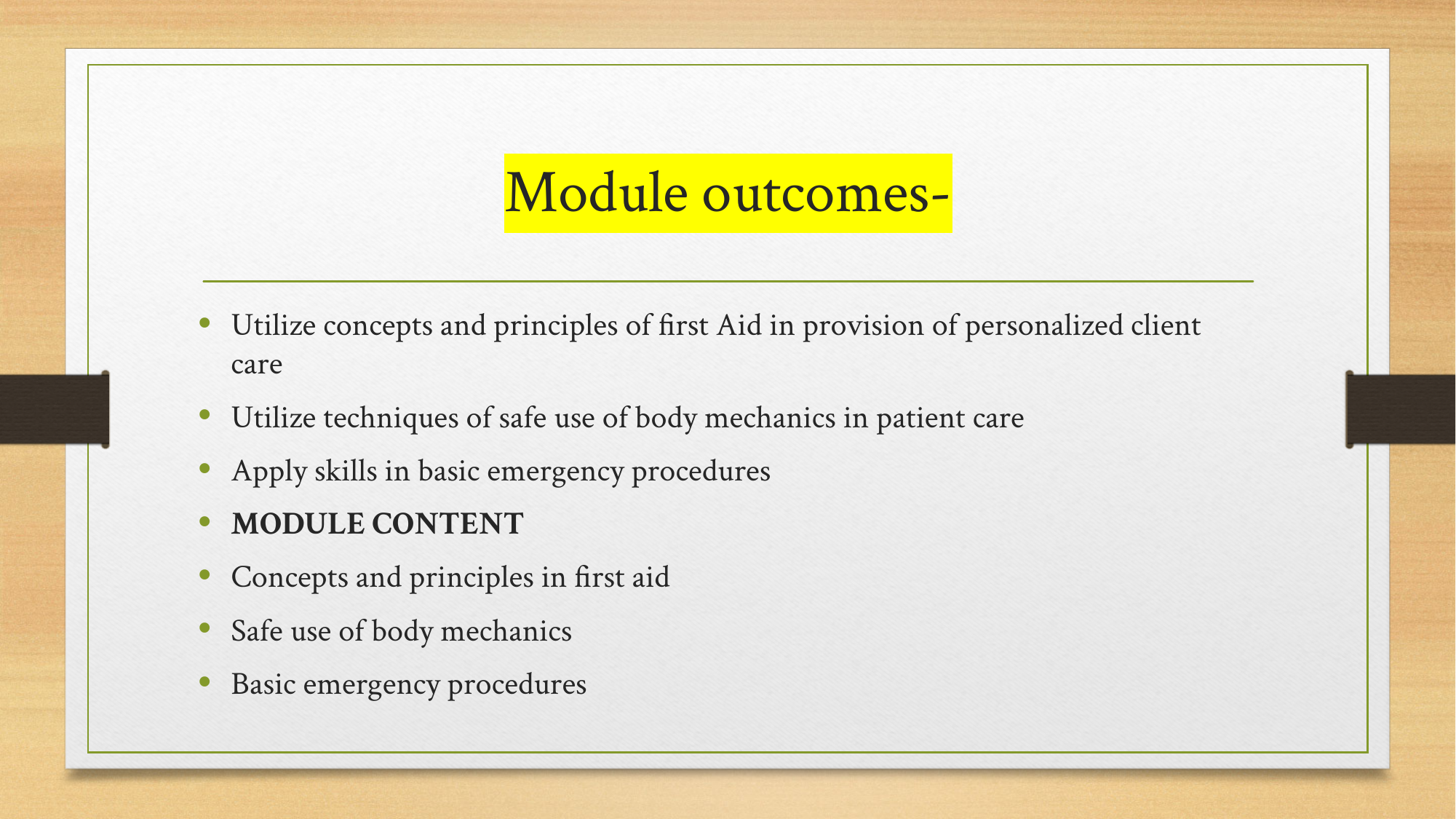

# Module outcomes-
Utilize concepts and principles of first Aid in provision of personalized client care
Utilize techniques of safe use of body mechanics in patient care
Apply skills in basic emergency procedures
MODULE CONTENT
Concepts and principles in first aid
Safe use of body mechanics
Basic emergency procedures